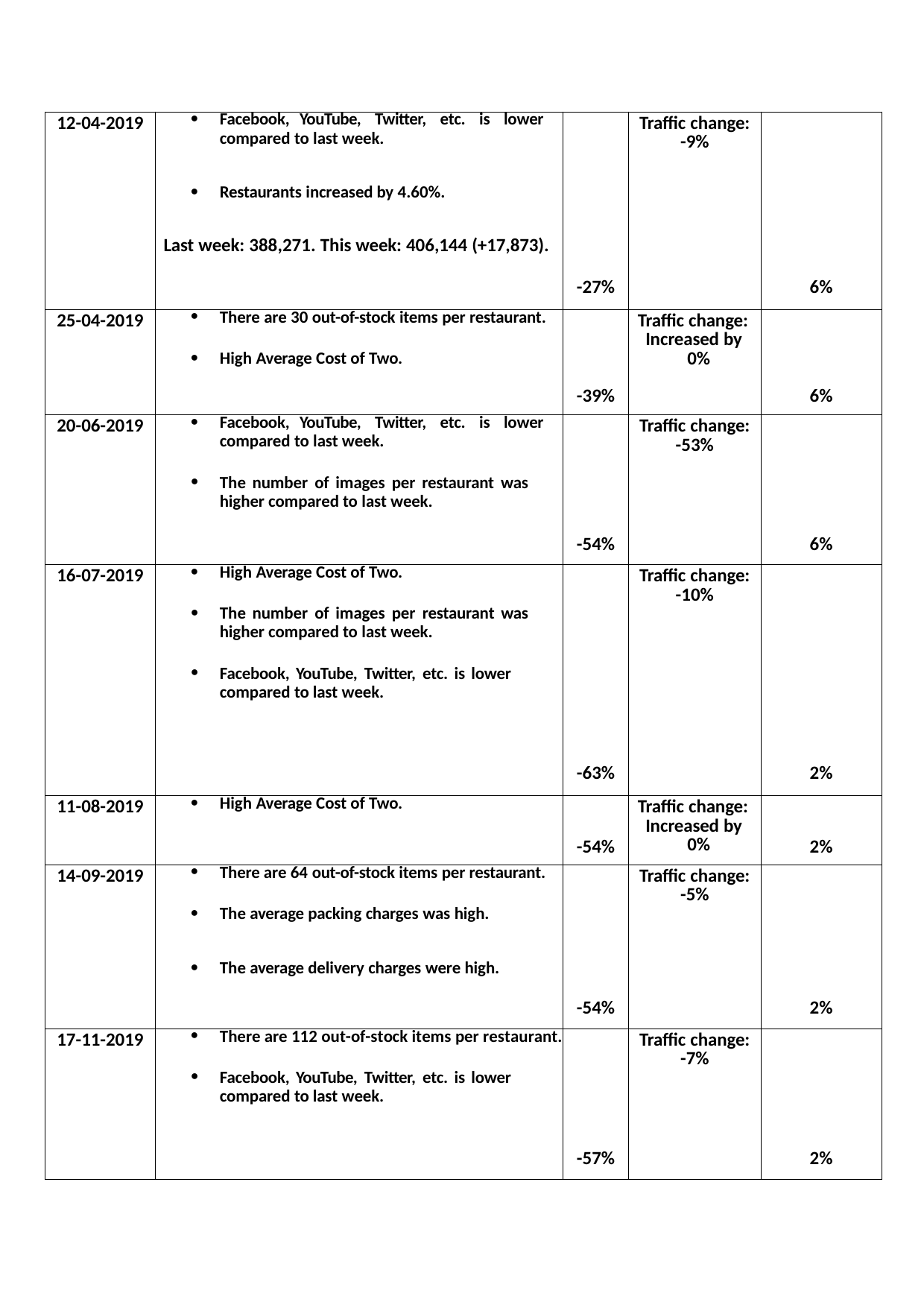

| 12-04-2019 | Facebook, YouTube, Twitter, etc. is lower compared to last week. Restaurants increased by 4.60%. Last week: 388,271. This week: 406,144 (+17,873). | -27% | Traffic change: -9% | 6% |
| --- | --- | --- | --- | --- |
| 25-04-2019 | There are 30 out-of-stock items per restaurant. High Average Cost of Two. | -39% | Traffic change: Increased by 0% | 6% |
| 20-06-2019 | Facebook, YouTube, Twitter, etc. is lower compared to last week. The number of images per restaurant was higher compared to last week. | -54% | Traffic change: -53% | 6% |
| 16-07-2019 | High Average Cost of Two. The number of images per restaurant was higher compared to last week. Facebook, YouTube, Twitter, etc. is lower compared to last week. | -63% | Traffic change: -10% | 2% |
| 11-08-2019 | High Average Cost of Two. | -54% | Traffic change: Increased by 0% | 2% |
| 14-09-2019 | There are 64 out-of-stock items per restaurant. The average packing charges was high. The average delivery charges were high. | -54% | Traffic change: -5% | 2% |
| 17-11-2019 | There are 112 out-of-stock items per restaurant. Facebook, YouTube, Twitter, etc. is lower compared to last week. | -57% | Traffic change: -7% | 2% |